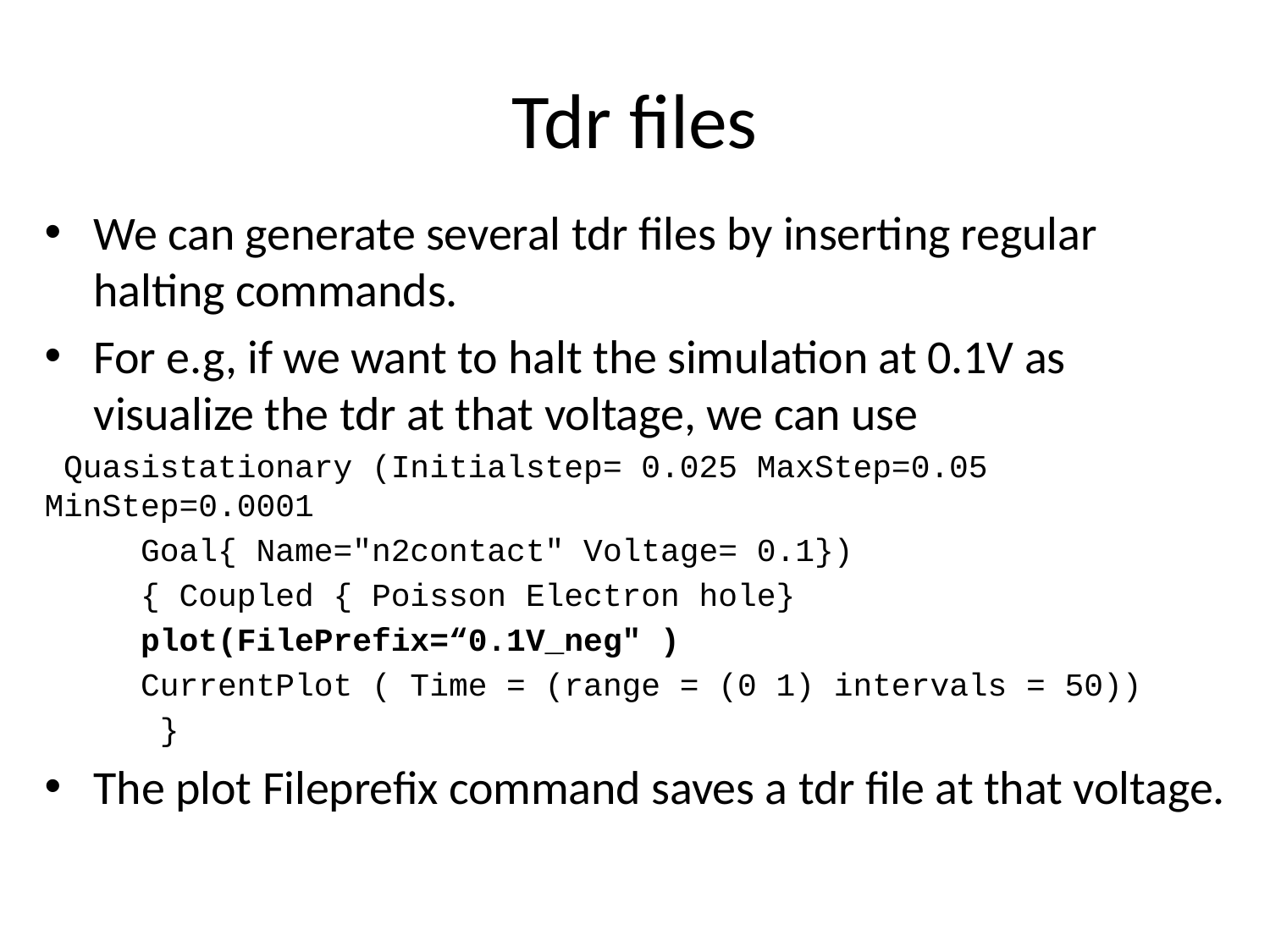

# Tdr files
We can generate several tdr files by inserting regular halting commands.
For e.g, if we want to halt the simulation at 0.1V as visualize the tdr at that voltage, we can use
 Quasistationary (Initialstep= 0.025 MaxStep=0.05 MinStep=0.0001
     Goal{ Name="n2contact" Voltage= 0.1})
     { Coupled { Poisson Electron hole}
     plot(FilePrefix=“0.1V_neg" )
     CurrentPlot ( Time = (range = (0 1) intervals = 50))
      }
The plot Fileprefix command saves a tdr file at that voltage.